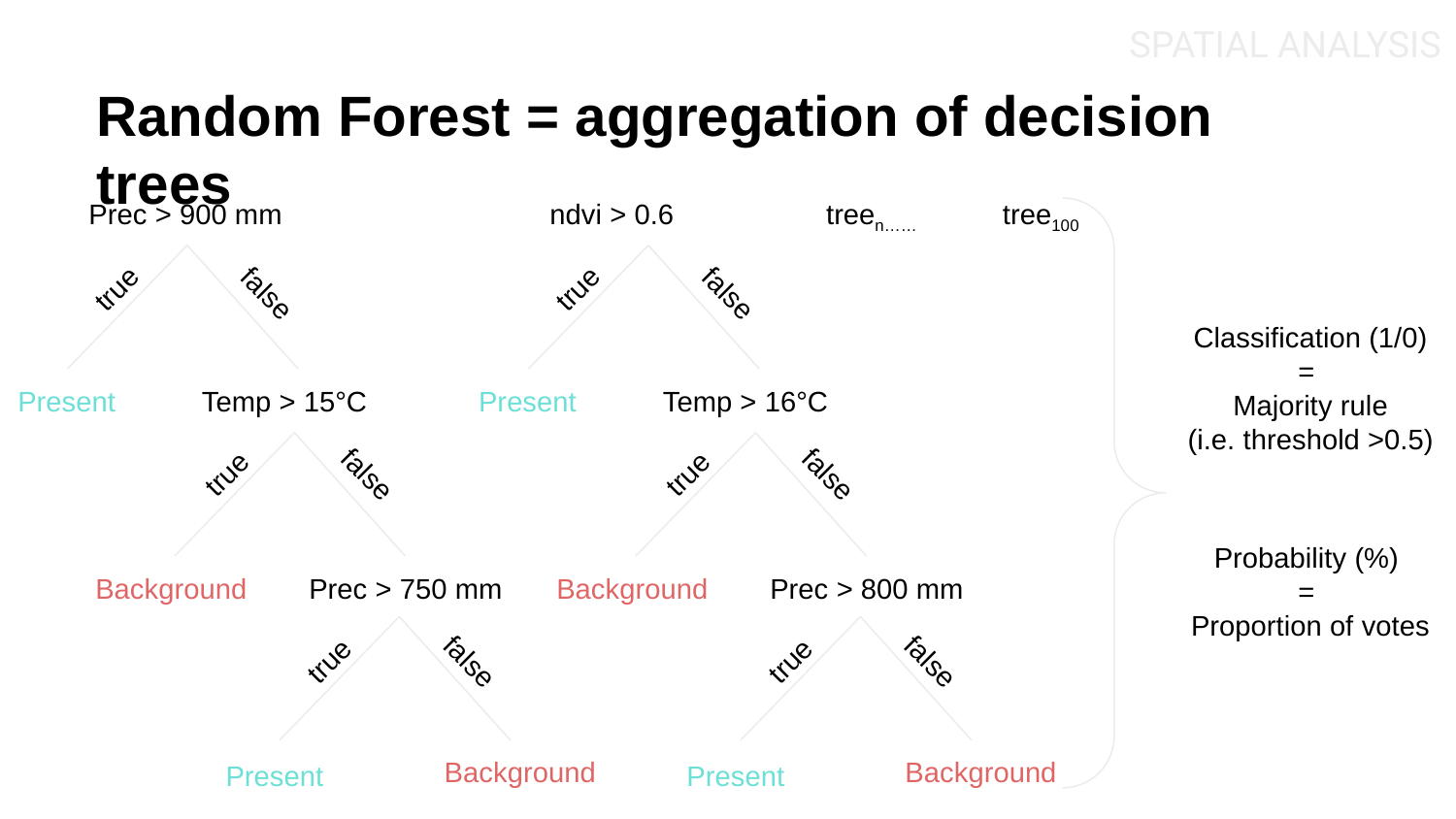

SPATIAL ANALYSIS
# Random Forest = aggregation of decision trees
Prec > 900 mm
true
false
Present
Temp > 15°C
true
false
Background
Prec > 750 mm
true
false
Background
Present
ndvi > 0.6
true
false
Present
Temp > 16°C
true
false
Background
Prec > 800 mm
true
false
Background
Present
treen……
tree100

Classification (1/0) =
Majority rule
(i.e. threshold >0.5)
Probability (%)
=
Proportion of votes